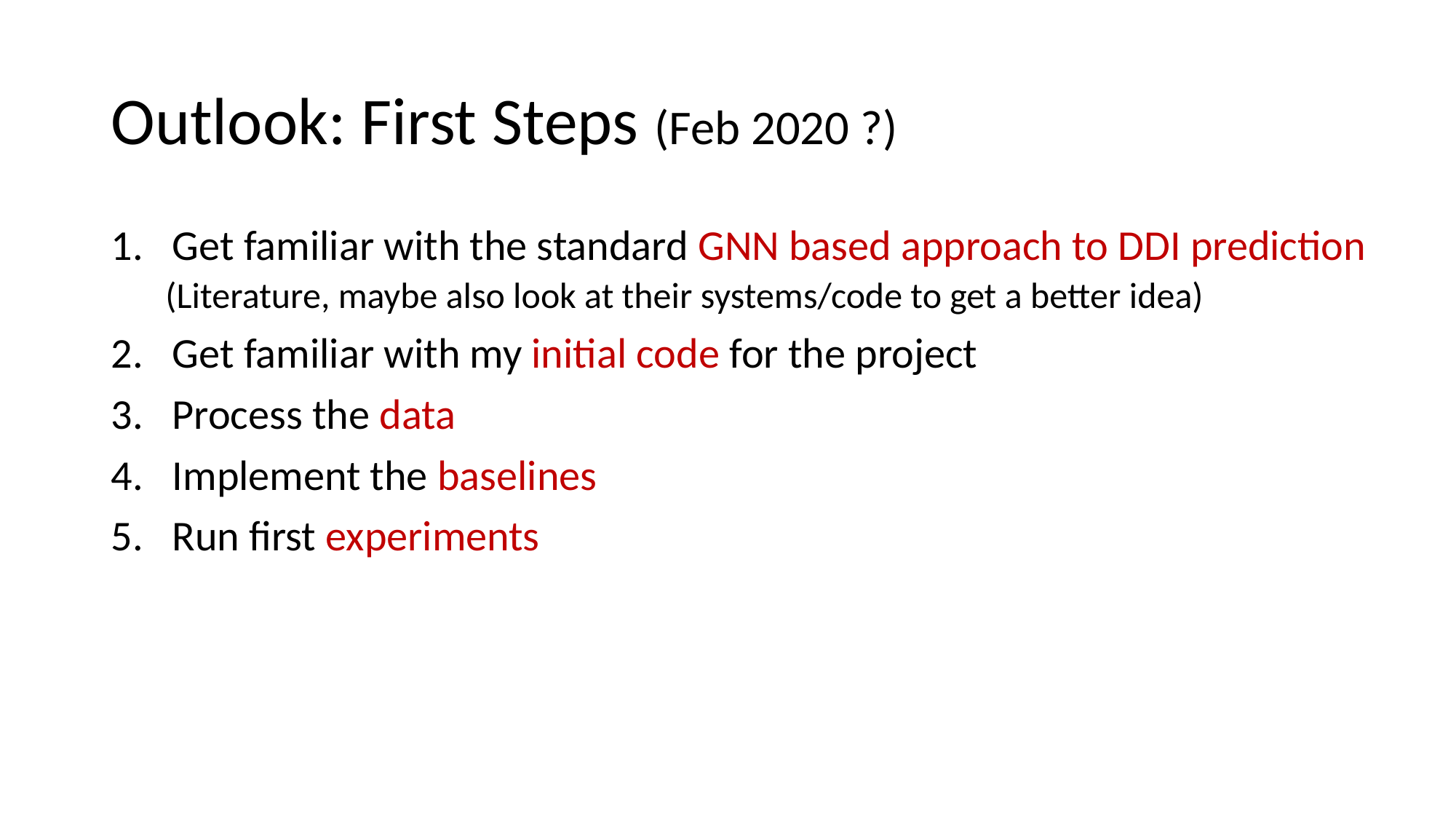

# Outlook: First Steps (Feb 2020 ?)
Get familiar with the standard GNN based approach to DDI prediction
(Literature, maybe also look at their systems/code to get a better idea)
Get familiar with my initial code for the project
Process the data
Implement the baselines
Run first experiments